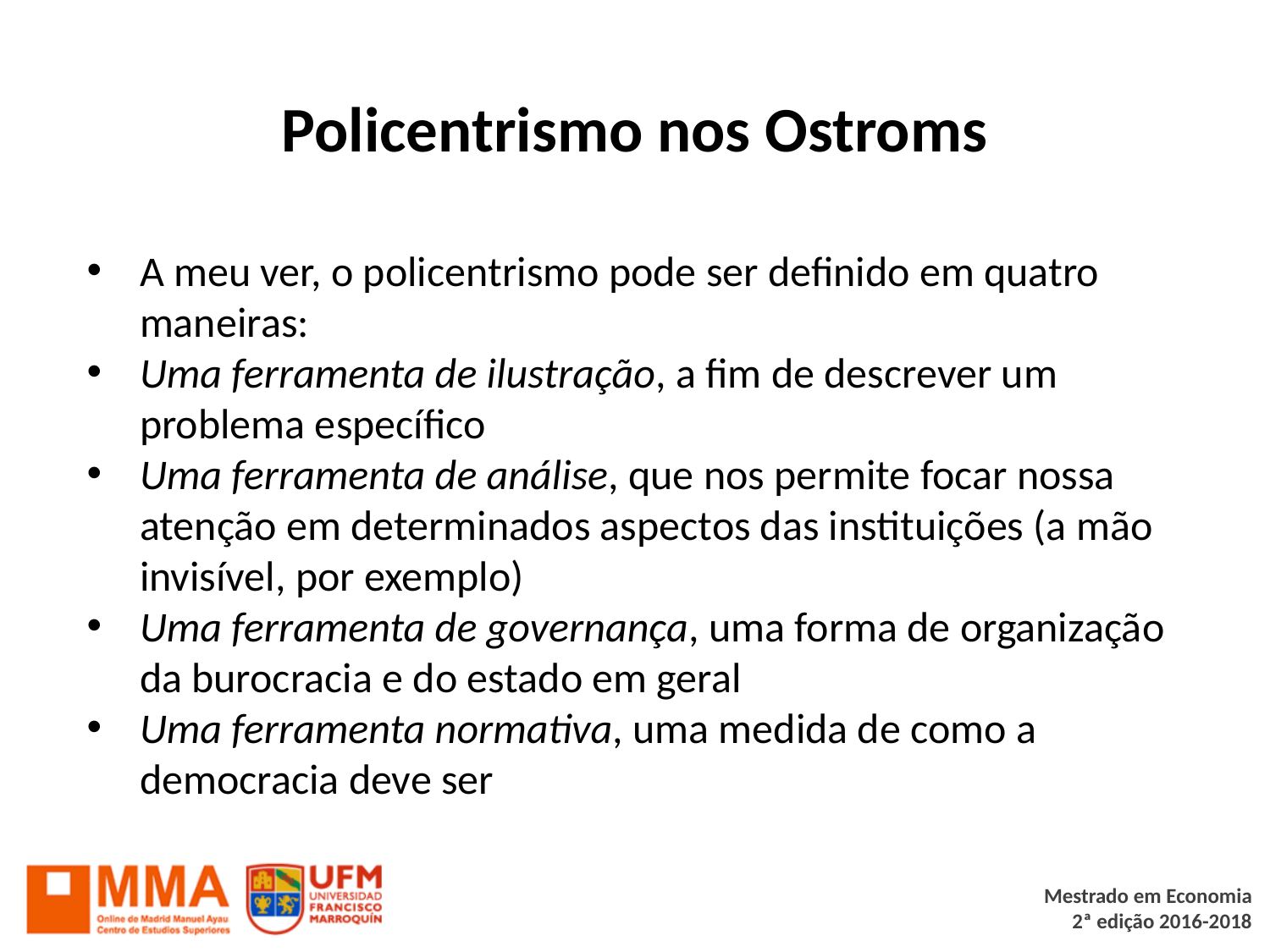

# Policentrismo nos Ostroms
A meu ver, o policentrismo pode ser definido em quatro maneiras:
Uma ferramenta de ilustração, a fim de descrever um problema específico
Uma ferramenta de análise, que nos permite focar nossa atenção em determinados aspectos das instituições (a mão invisível, por exemplo)
Uma ferramenta de governança, uma forma de organização da burocracia e do estado em geral
Uma ferramenta normativa, uma medida de como a democracia deve ser